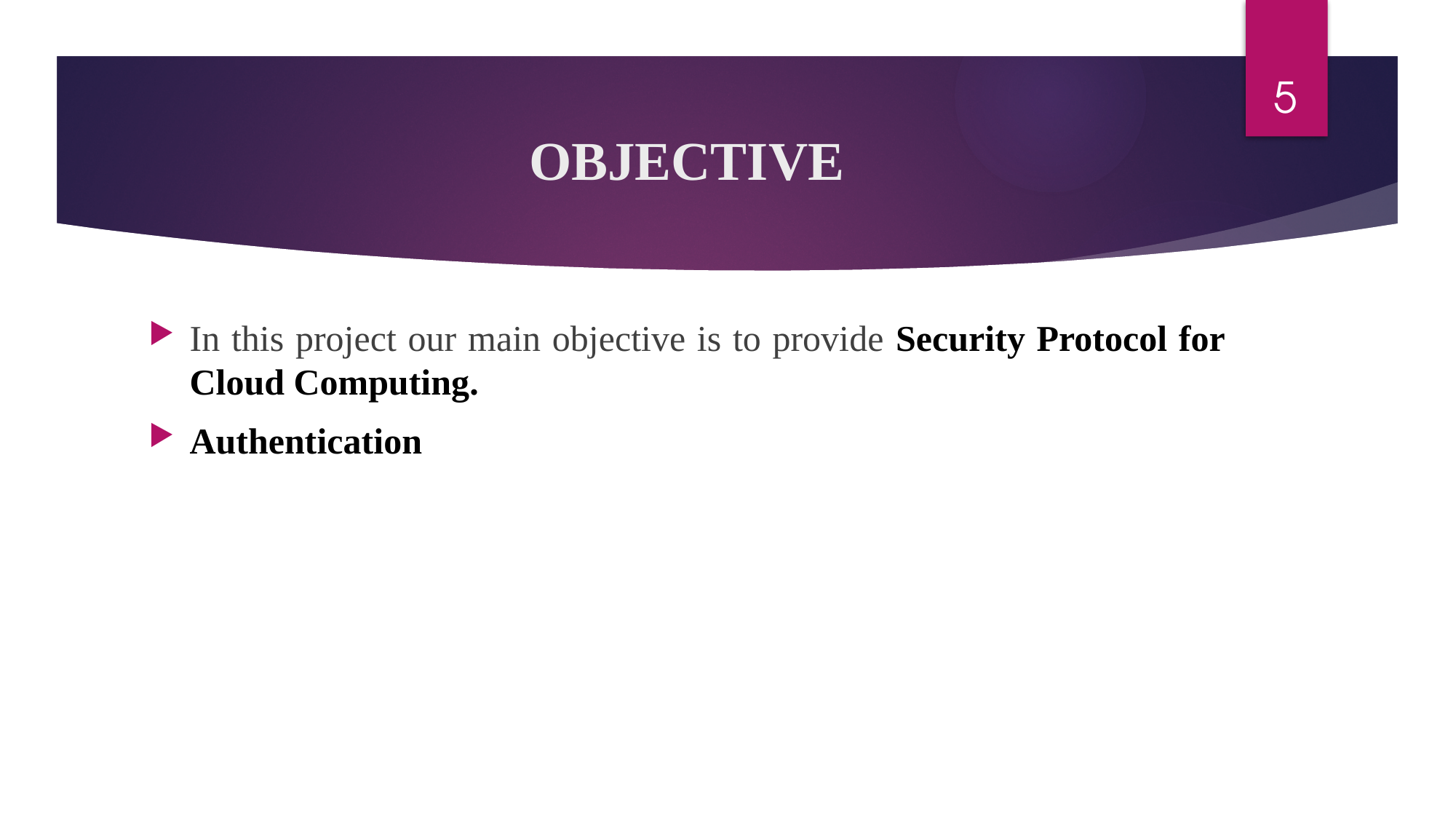

5
# OBJECTIVE
In this project our main objective is to provide Security Protocol for Cloud Computing.
Authentication